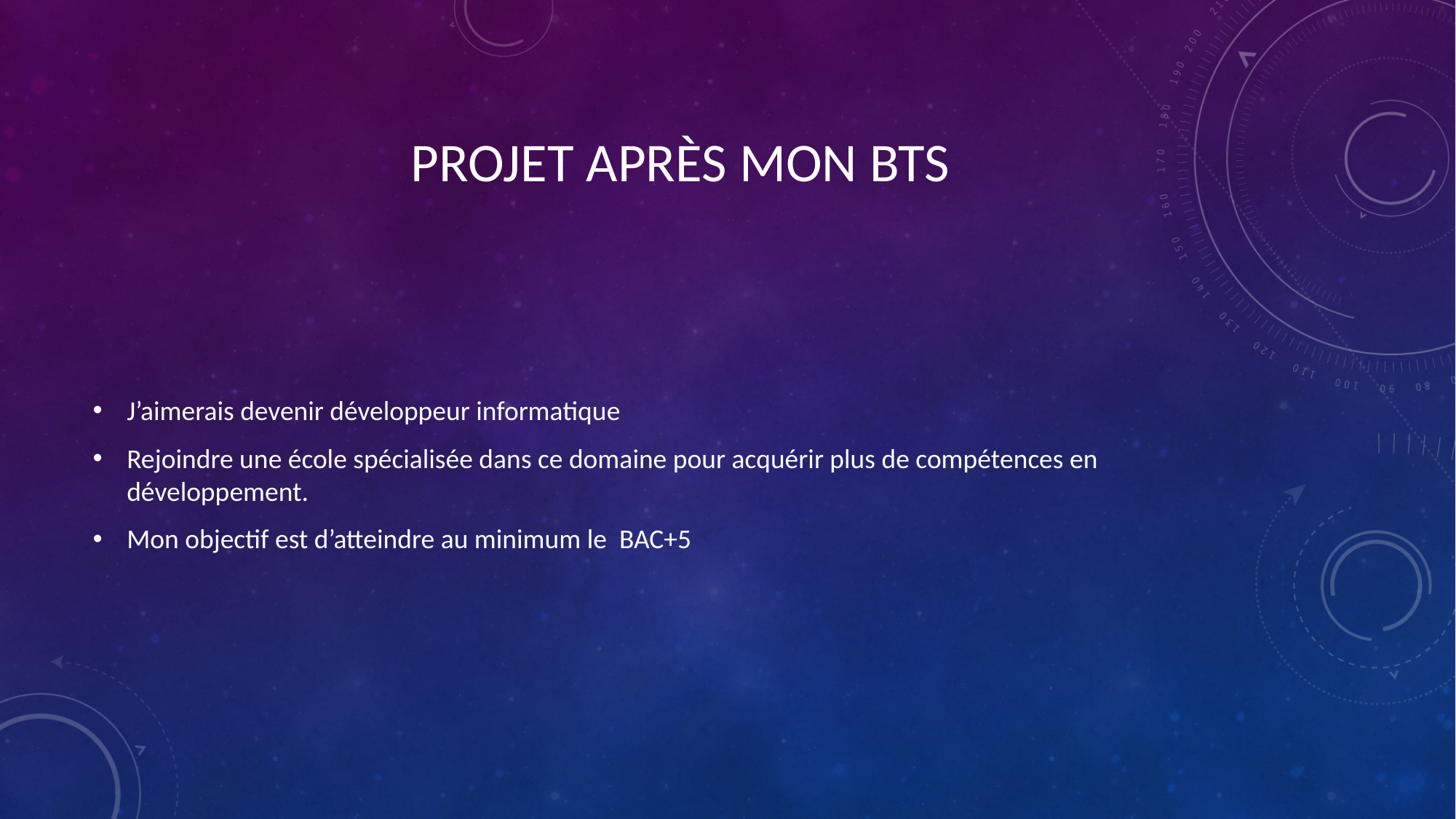

# Projet après mon BTS
J’aimerais devenir développeur informatique
Rejoindre une école spécialisée dans ce domaine pour acquérir plus de compétences en développement.
Mon objectif est d’atteindre au minimum le  BAC+5